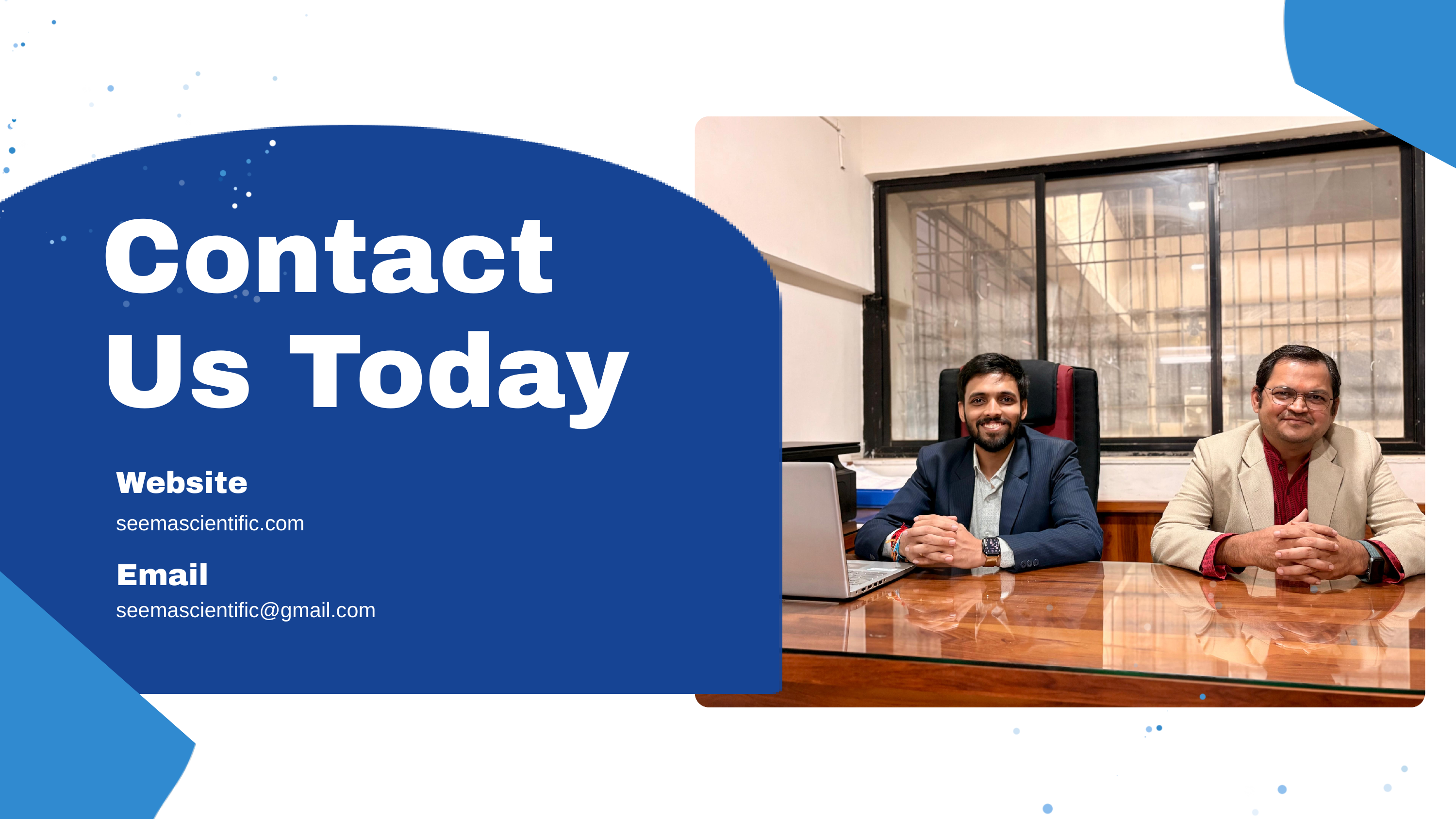

Contact Us Today
Website
seemascientific.com

Email
seemascientific@gmail.com